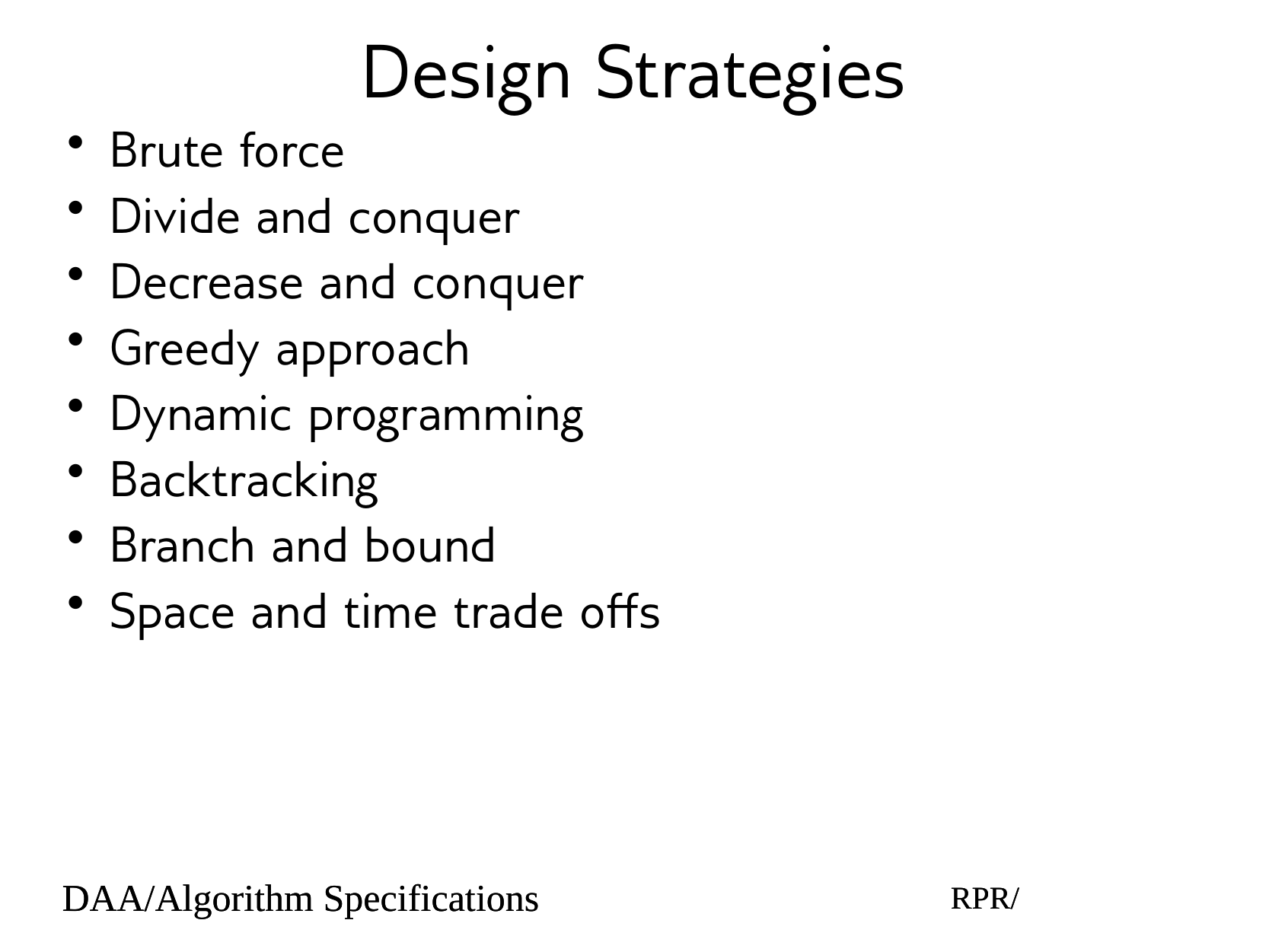

# Design Strategies
Brute force
Divide and conquer
Decrease and conquer
Greedy approach
Dynamic programming
Backtracking
Branch and bound
Space and time trade offs
DAA/Algorithm Specifications
RPR/
11